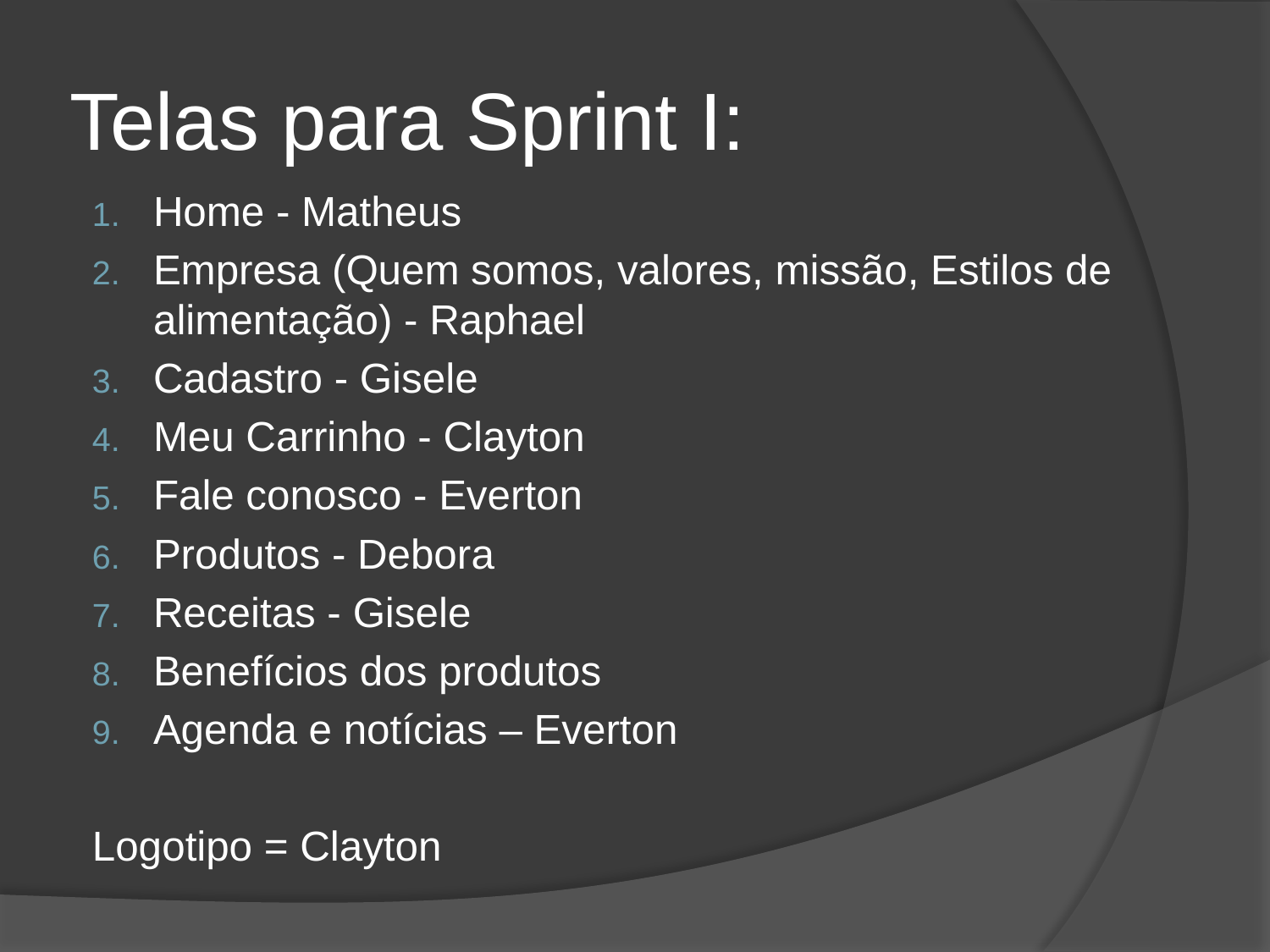

# Telas para Sprint I:
Home - Matheus
Empresa (Quem somos, valores, missão, Estilos de alimentação) - Raphael
Cadastro - Gisele
Meu Carrinho - Clayton
Fale conosco - Everton
Produtos - Debora
Receitas - Gisele
Benefícios dos produtos
Agenda e notícias – Everton

Logotipo = Clayton